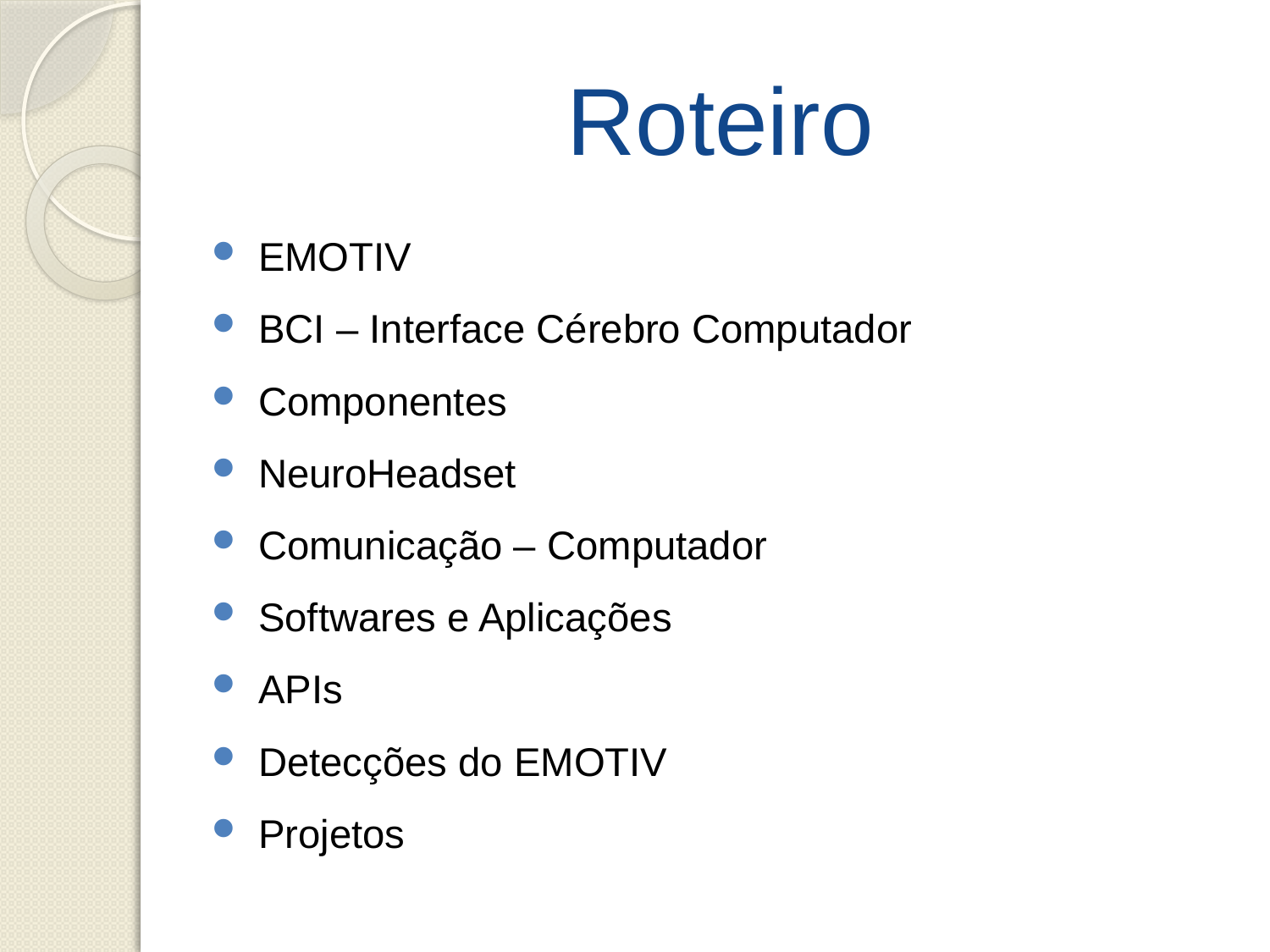

# Roteiro
EMOTIV
BCI – Interface Cérebro Computador
Componentes
NeuroHeadset
Comunicação – Computador
Softwares e Aplicações
APIs
Detecções do EMOTIV
Projetos